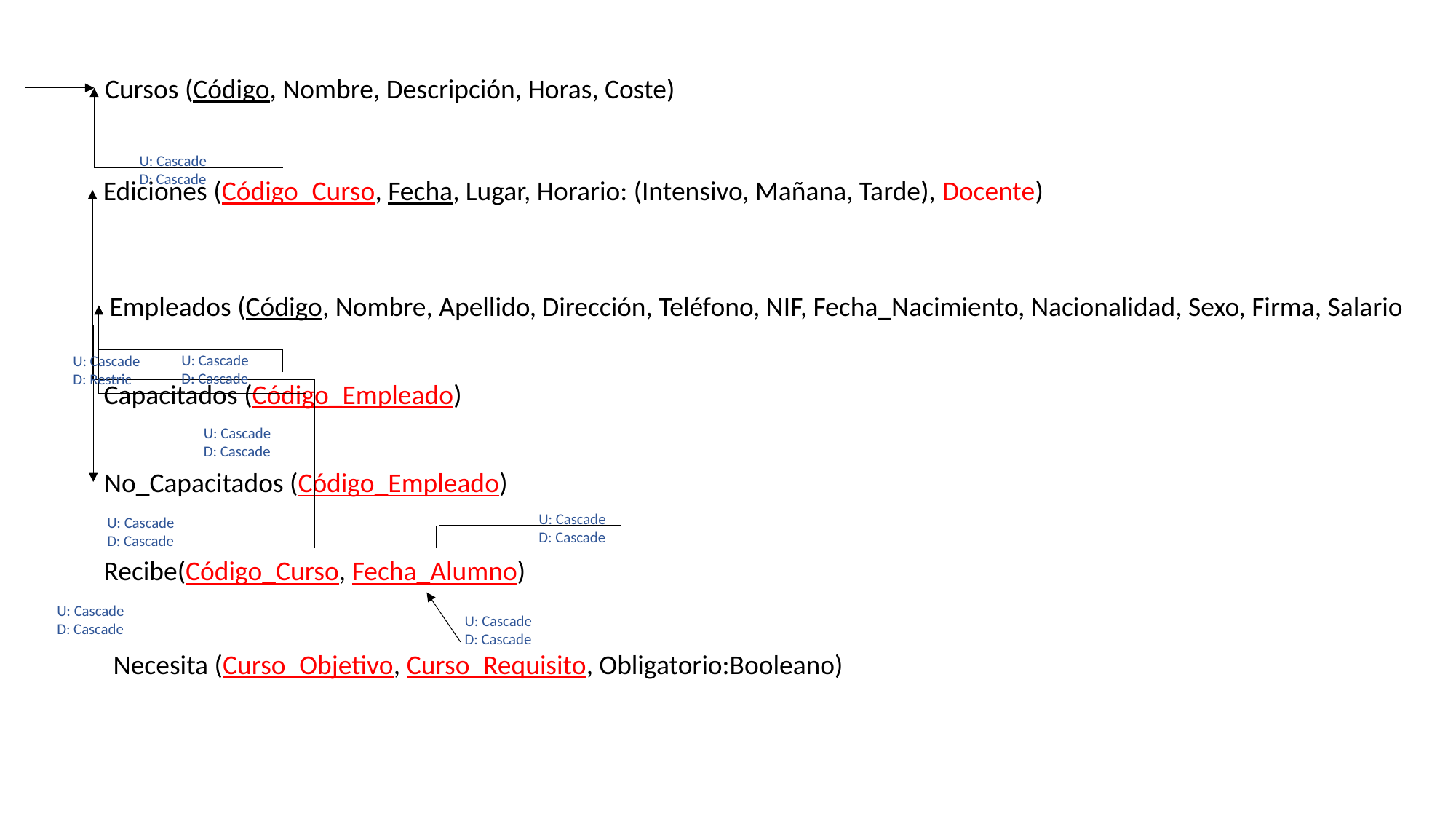

Cursos (Código, Nombre, Descripción, Horas, Coste)
U: Cascade
D: Cascade
Ediciones (Código_Curso, Fecha, Lugar, Horario: (Intensivo, Mañana, Tarde), Docente)
Empleados (Código, Nombre, Apellido, Dirección, Teléfono, NIF, Fecha_Nacimiento, Nacionalidad, Sexo, Firma, Salario
U: Cascade
D: Cascade
U: Cascade
D: Restric
Capacitados (Código_Empleado)
U: Cascade
D: Cascade
No_Capacitados (Código_Empleado)
U: Cascade
D: Cascade
U: Cascade
D: Cascade
Recibe(Código_Curso, Fecha_Alumno)
U: Cascade
D: Cascade
U: Cascade
D: Cascade
Necesita (Curso_Objetivo, Curso_Requisito, Obligatorio:Booleano)